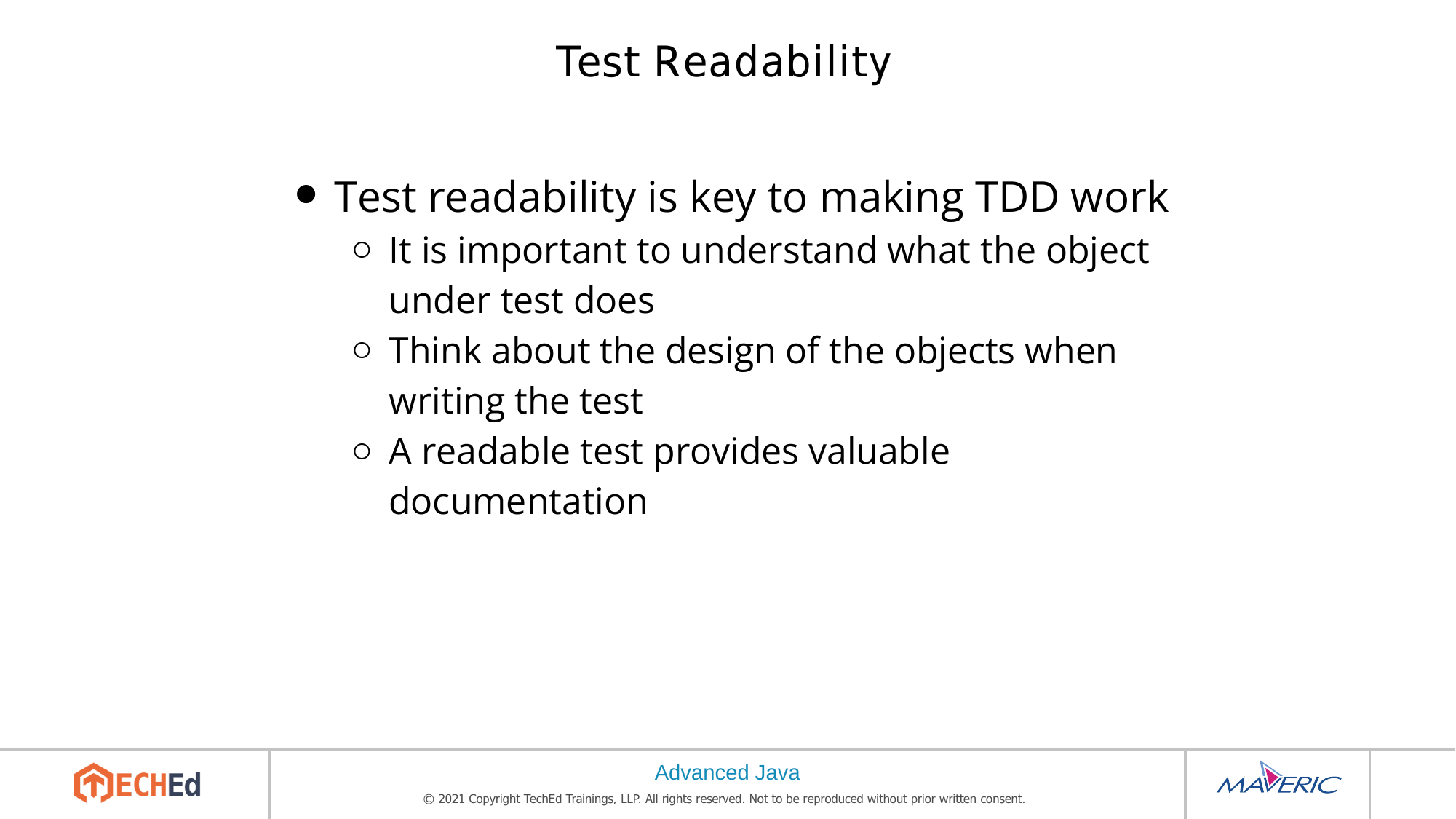

# Test Readability
Test readability is key to making TDD work
It is important to understand what the object under test does
Think about the design of the objects when writing the test
A readable test provides valuable documentation